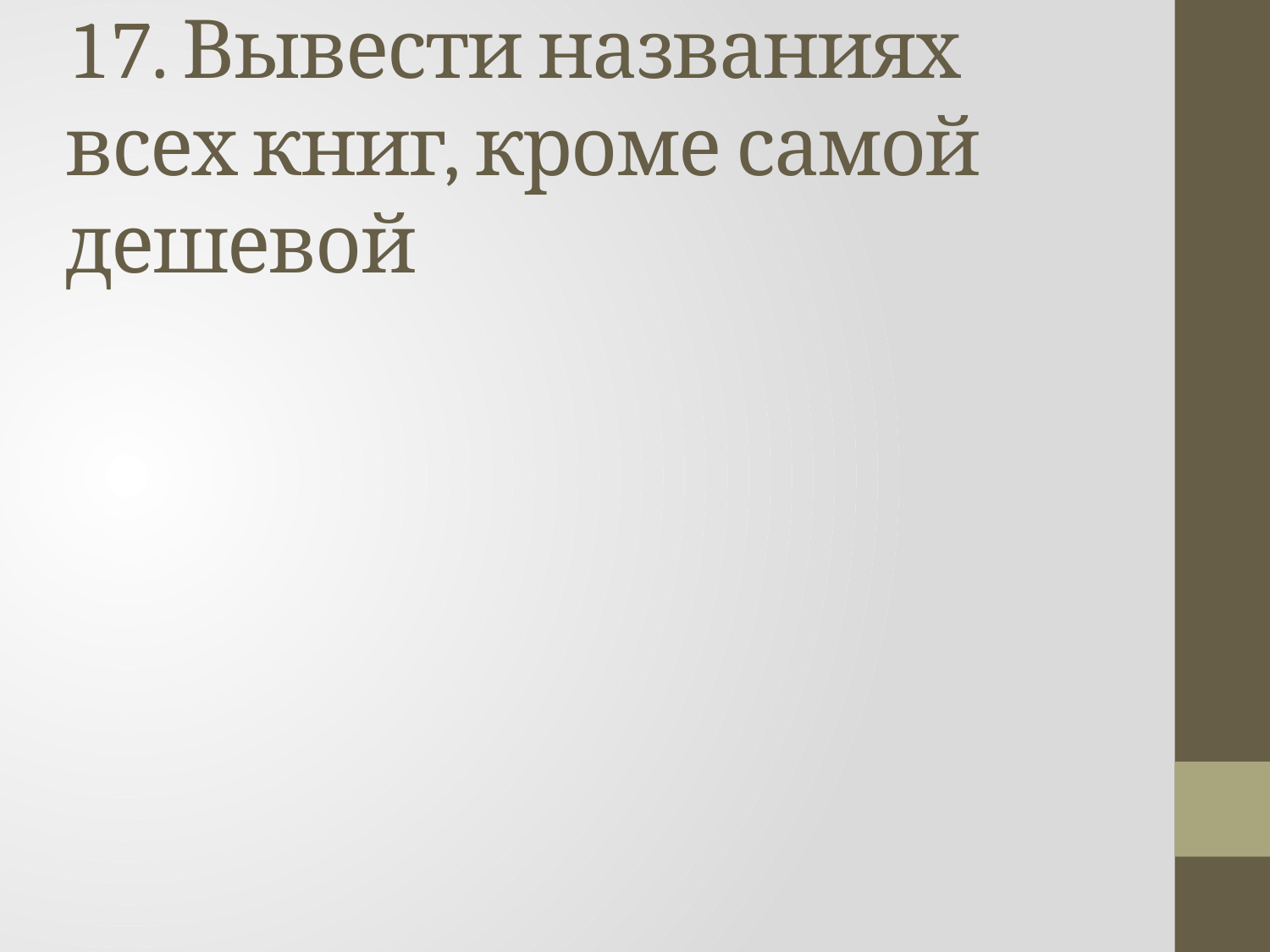

# 17. Вывести названиях всех книг, кроме самой дешевой